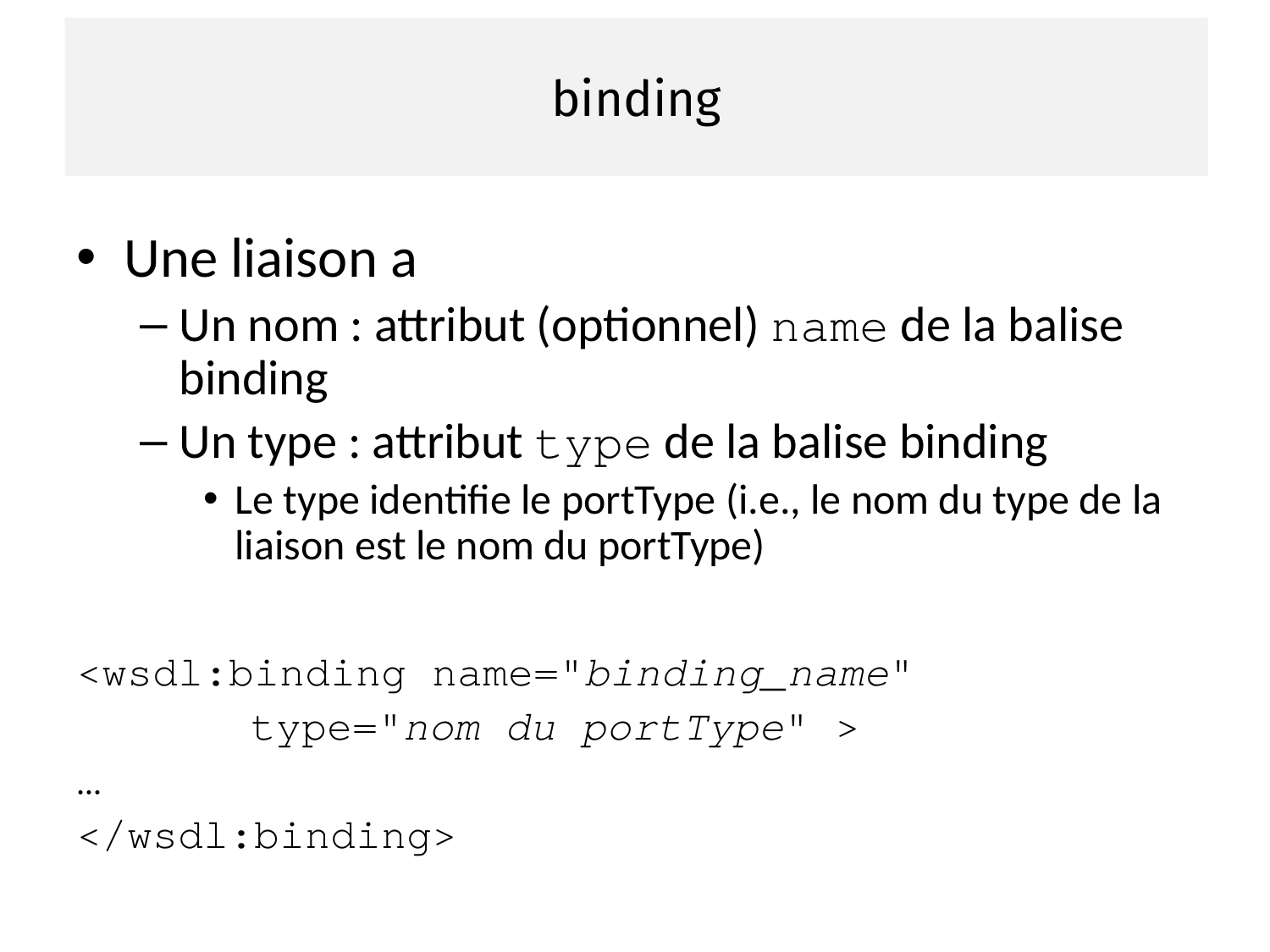

# binding
Une liaison a
Un nom : attribut (optionnel) name de la balise binding
Un type : attribut type de la balise binding
Le type identifie le portType (i.e., le nom du type de la liaison est le nom du portType)

<wsdl:binding name="binding_name"
		type="nom du portType" >
…
</wsdl:binding>